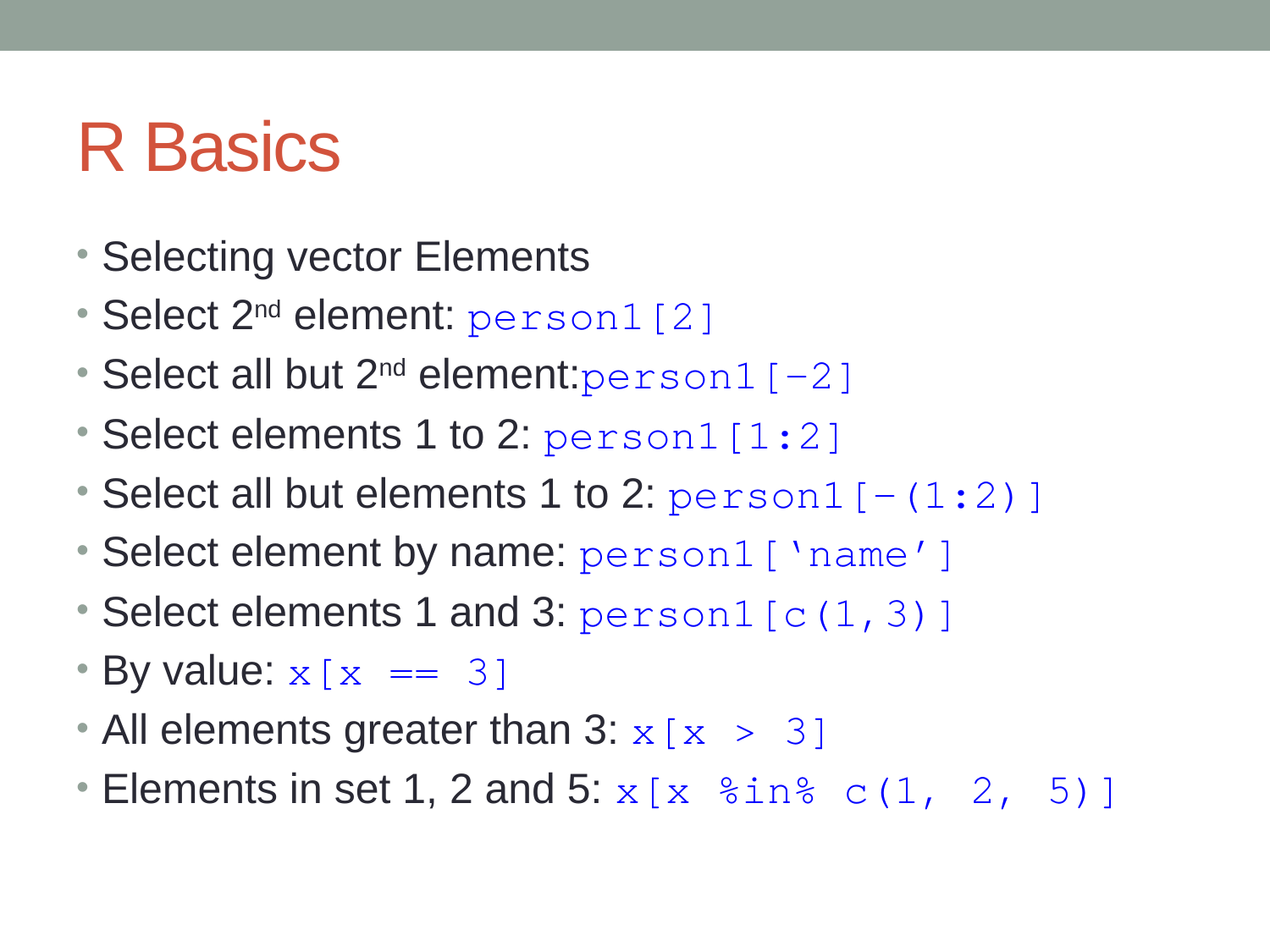

# R Basics
Selecting vector Elements
Select 2nd element: person1[2]
Select all but 2nd element:person1[-2]
Select elements 1 to 2: person1[1:2]
Select all but elements 1 to 2: person1[-(1:2)]
Select element by name: person1[‘name’]
Select elements 1 and 3: person1[c(1,3)]
By value: x[x == 3]
All elements greater than 3: x[x > 3]
Elements in set 1, 2 and 5: x[x %in% c(1, 2, 5)]